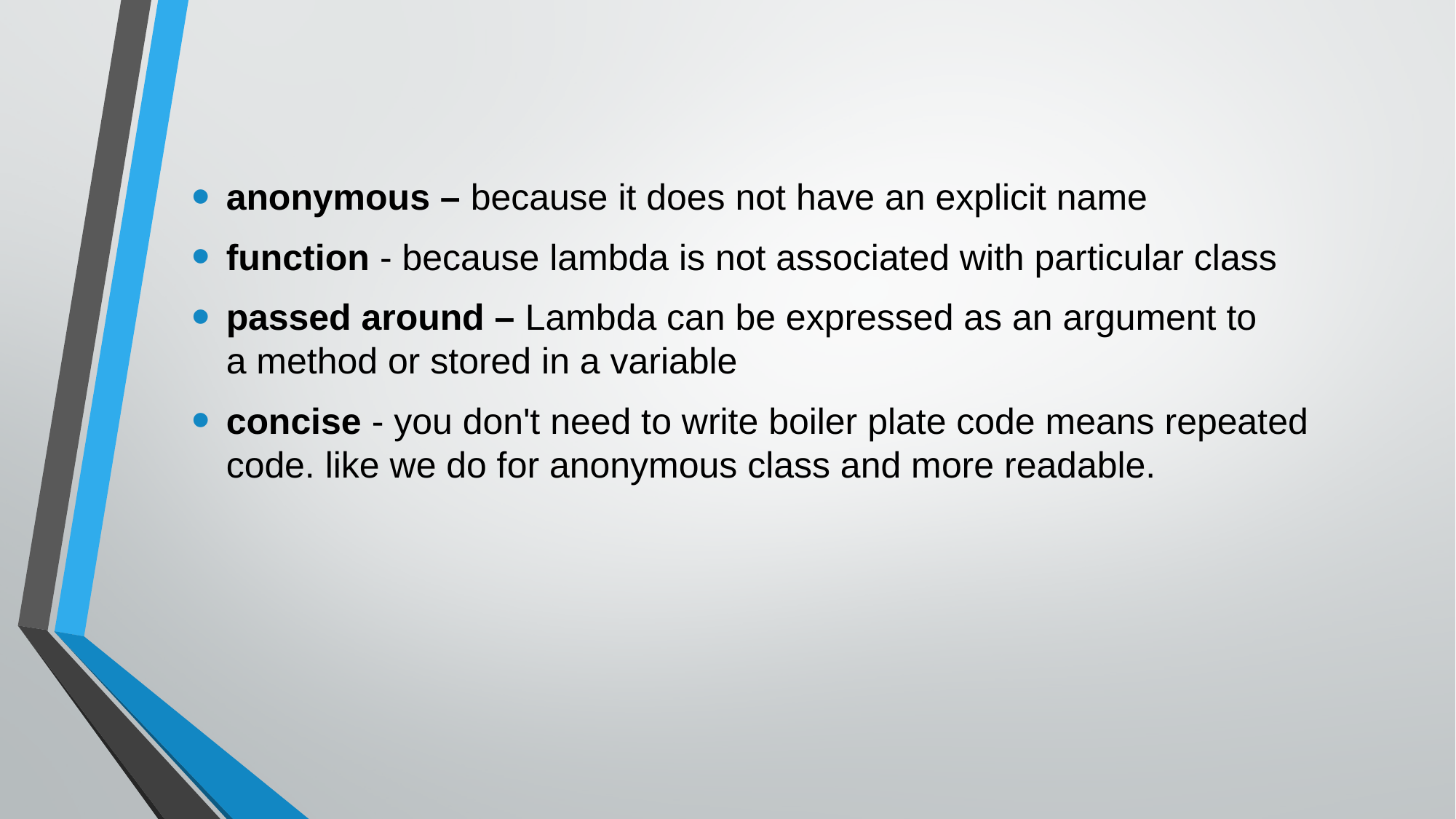

anonymous – because it does not have an explicit name
function - because lambda is not associated with particular class
passed around – Lambda can be expressed as an argument to a method or stored in a variable
concise - you don't need to write boiler plate code means repeated code. like we do for anonymous class and more readable.